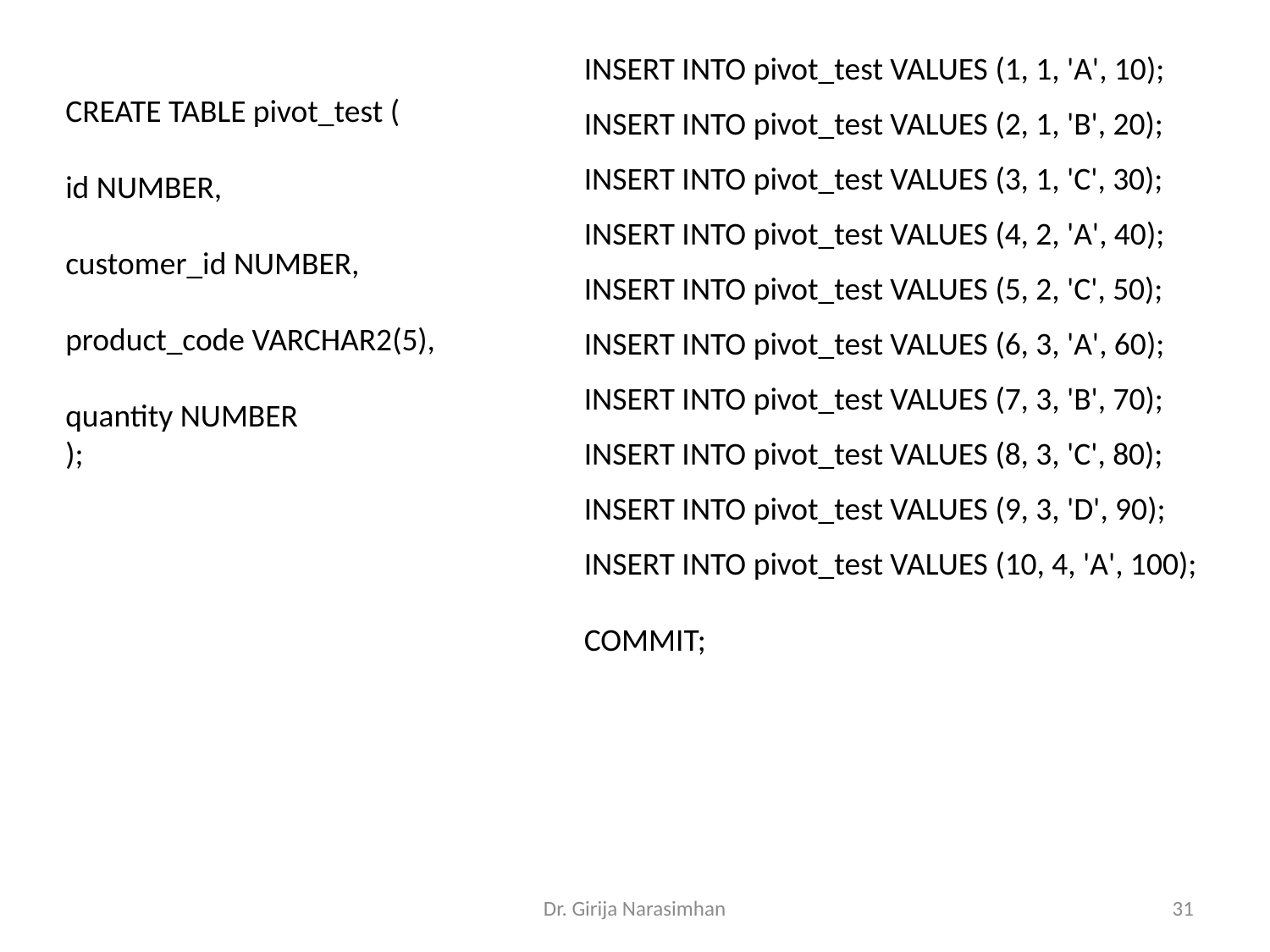

INSERT INTO pivot_test VALUES (1, 1, 'A', 10);

INSERT INTO pivot_test VALUES (2, 1, 'B', 20);

INSERT INTO pivot_test VALUES (3, 1, 'C', 30);

INSERT INTO pivot_test VALUES (4, 2, 'A', 40);

INSERT INTO pivot_test VALUES (5, 2, 'C', 50);

INSERT INTO pivot_test VALUES (6, 3, 'A', 60);

INSERT INTO pivot_test VALUES (7, 3, 'B', 70);

INSERT INTO pivot_test VALUES (8, 3, 'C', 80);

INSERT INTO pivot_test VALUES (9, 3, 'D', 90);

INSERT INTO pivot_test VALUES (10, 4, 'A', 100);

COMMIT;
CREATE TABLE pivot_test (

id NUMBER,

customer_id NUMBER,

product_code VARCHAR2(5),

quantity NUMBER
);
Dr. Girija Narasimhan
31